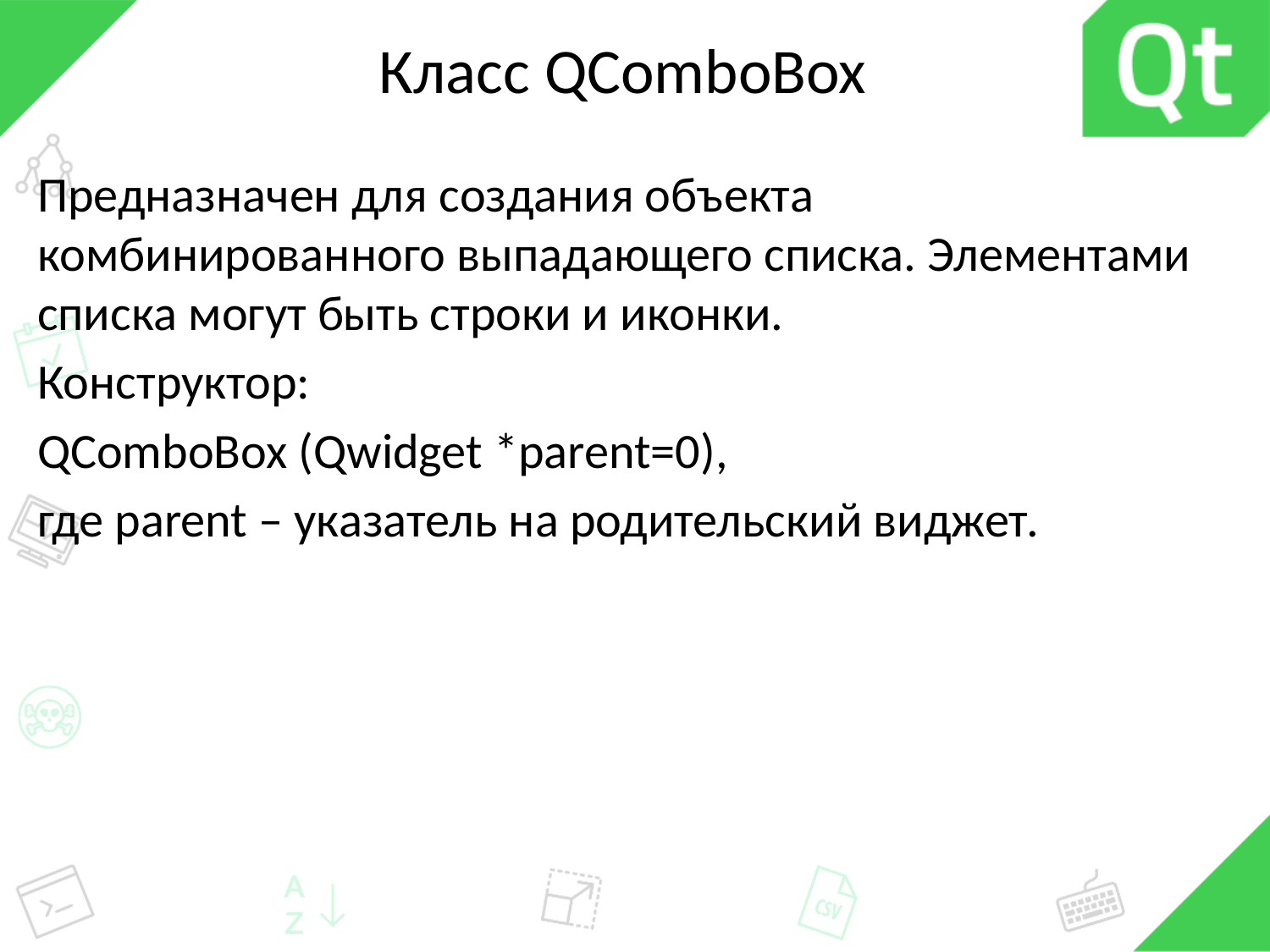

# Класс QComboBox
Предназначен для создания объекта комбинированного выпадающего списка. Элементами списка могут быть строки и иконки.
Конструктор:
QComboBox (Qwidget *parent=0),
где parent – указатель на родительский виджет.